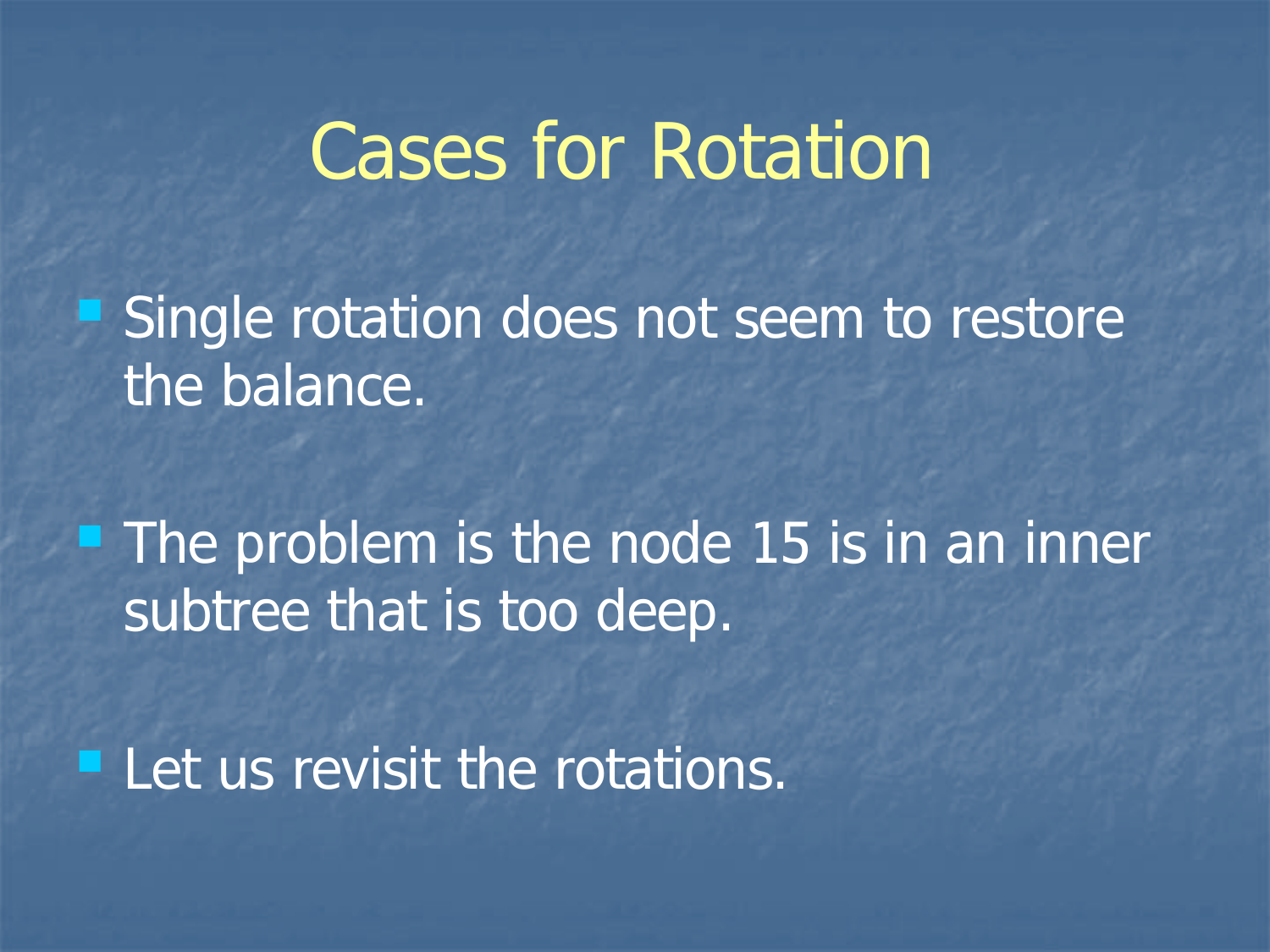

# Cases for Rotation
Single rotation does not seem to restore the balance.

The problem is the node 15 is in an inner subtree that is too deep.

Let us revisit the rotations.